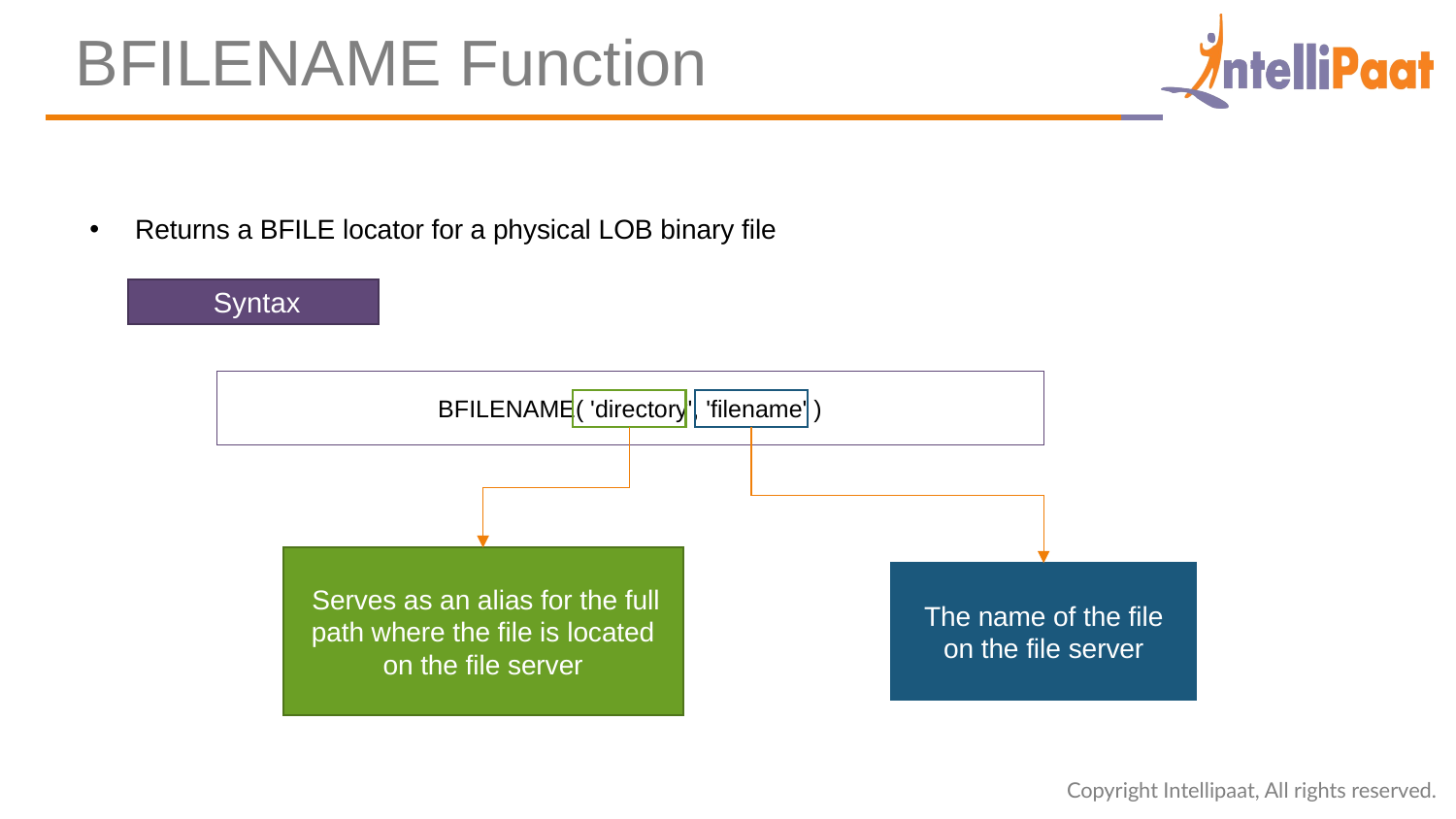

BFILENAME Function
Returns a BFILE locator for a physical LOB binary file
 Syntax
BFILENAME( 'directory', 'filename' )

 Serves as an alias for the full path where the file is located on the file server
The name of the file on the file server